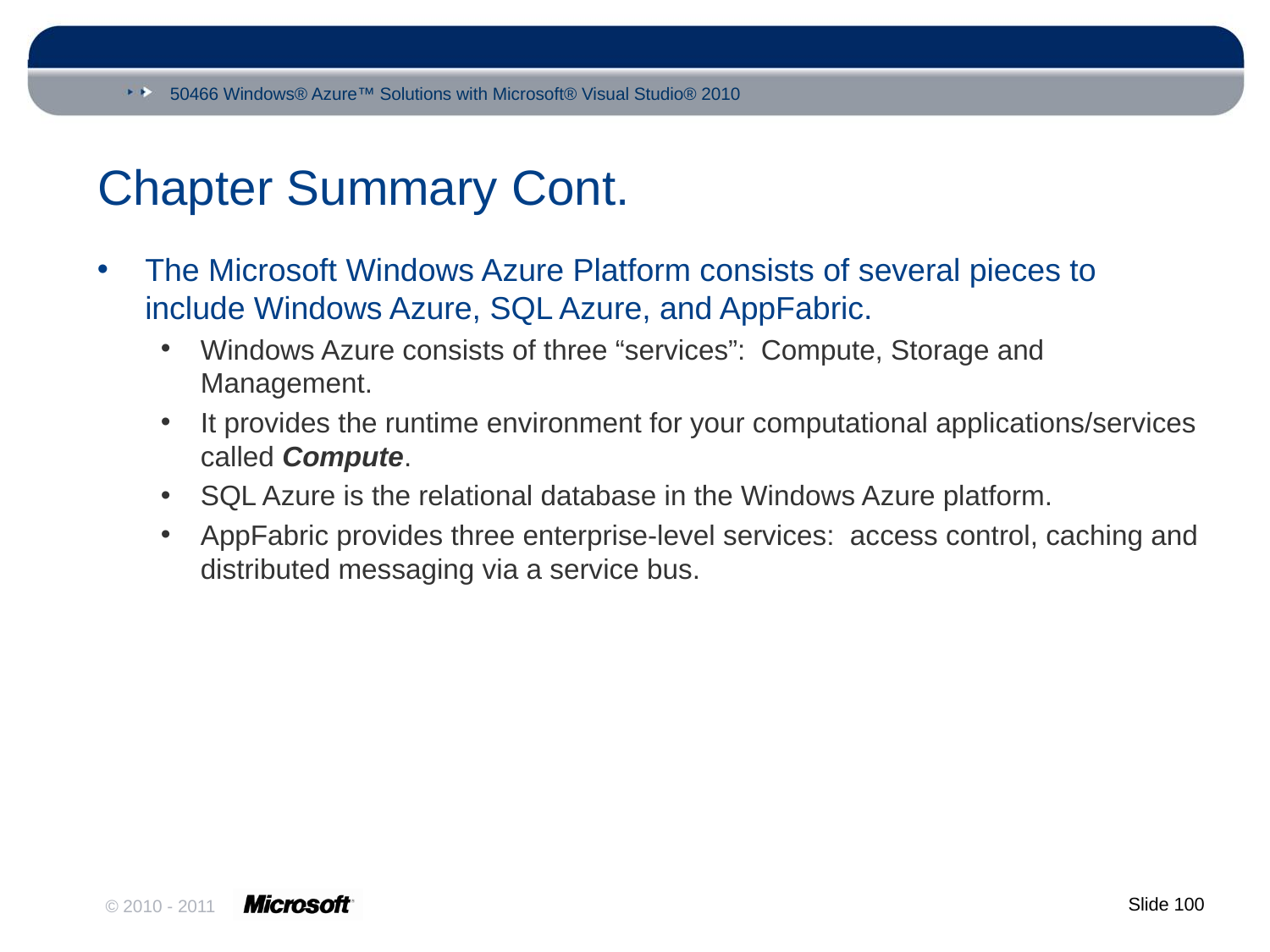

# Chapter Summary Cont.
The Microsoft Windows Azure Platform consists of several pieces to include Windows Azure, SQL Azure, and AppFabric.
Windows Azure consists of three “services”:  Compute, Storage and Management.
It provides the runtime environment for your computational applications/services called Compute.
SQL Azure is the relational database in the Windows Azure platform.
AppFabric provides three enterprise-level services:  access control, caching and distributed messaging via a service bus.